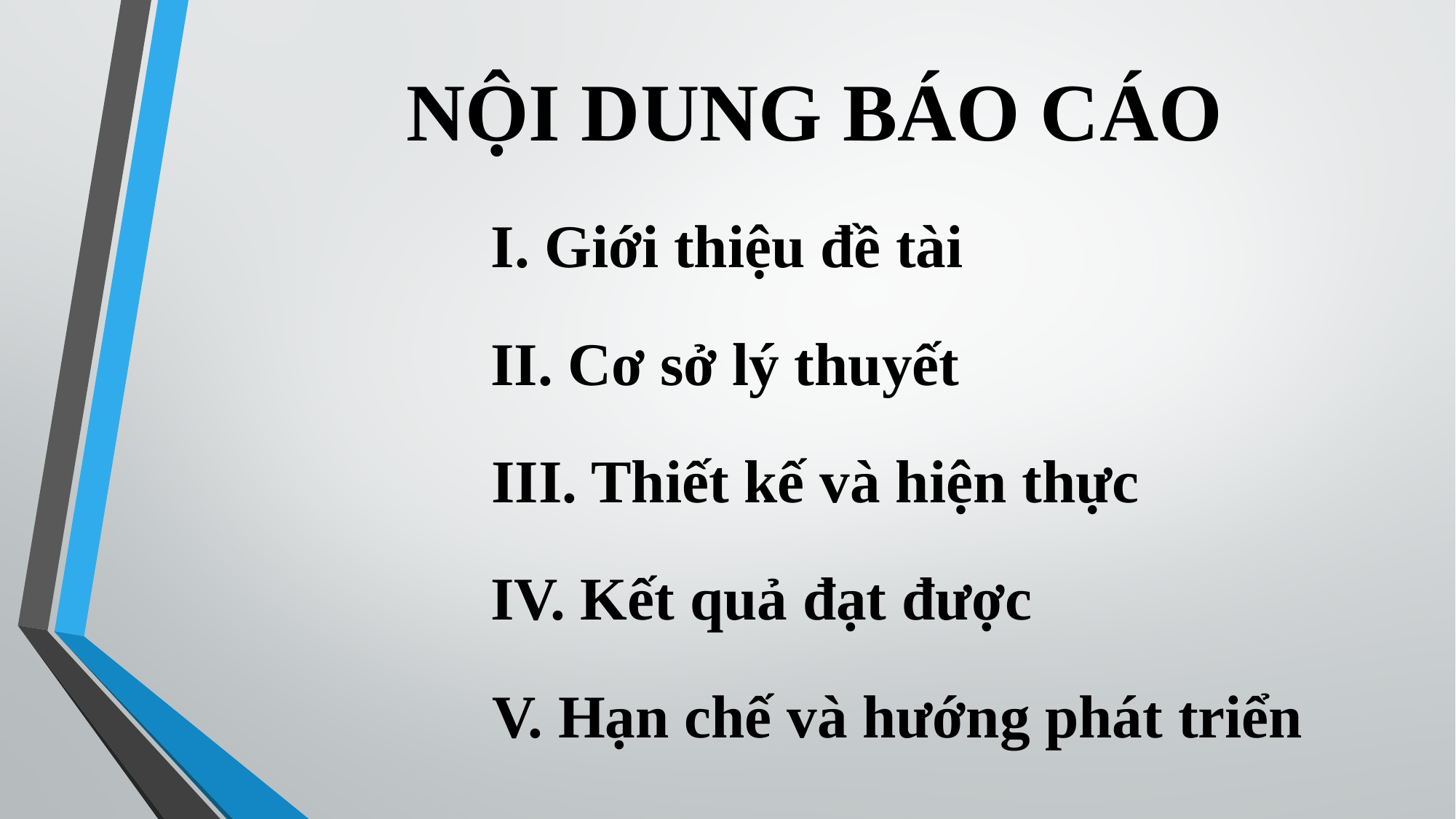

NỘI DUNG BÁO CÁO
I. Giới thiệu đề tài
II. Cơ sở lý thuyết
III. Thiết kế và hiện thực
IV. Kết quả đạt được
V. Hạn chế và hướng phát triển